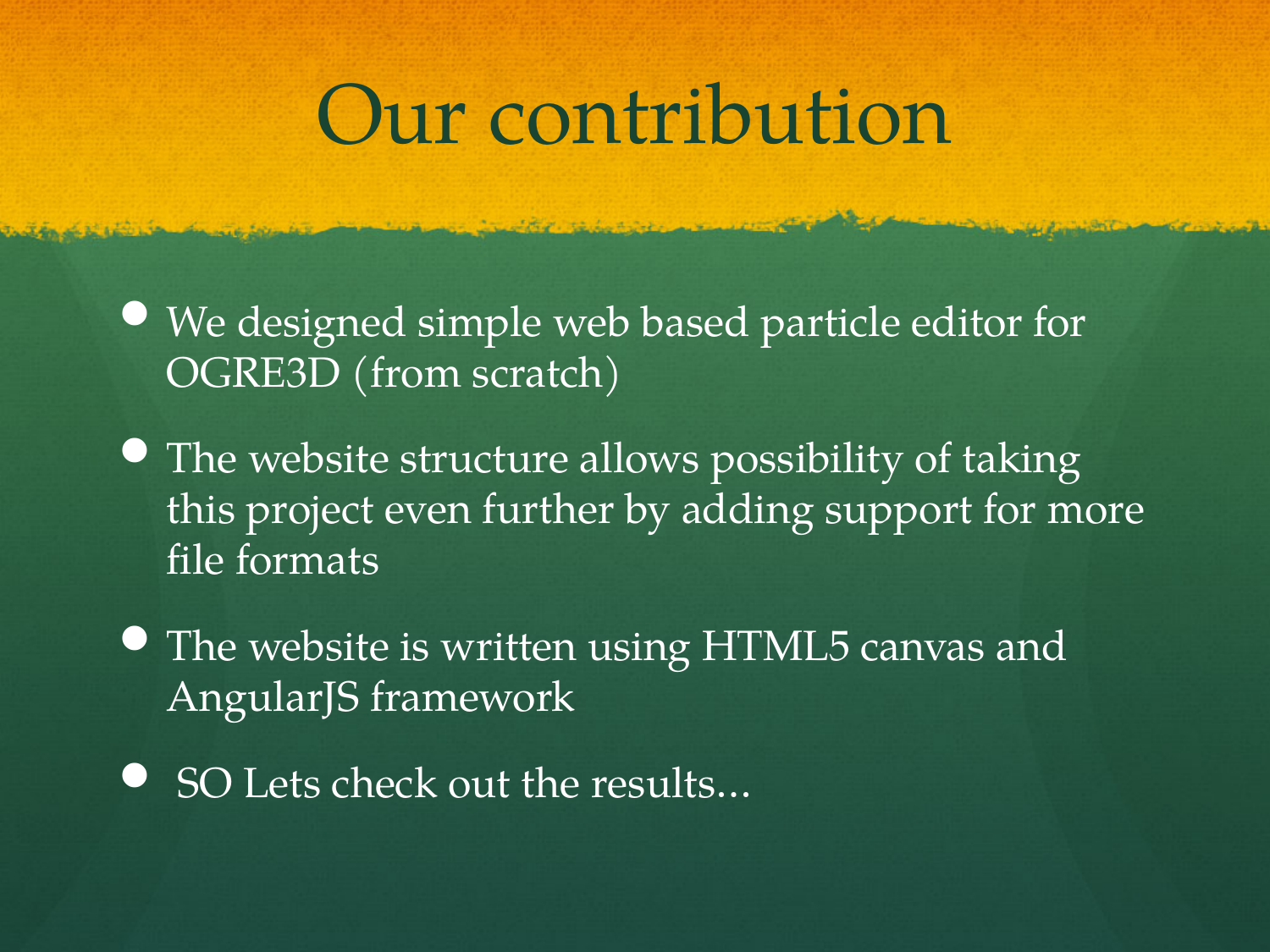

# Our contribution
We designed simple web based particle editor for OGRE3D (from scratch)
The website structure allows possibility of taking this project even further by adding support for more file formats
The website is written using HTML5 canvas and AngularJS framework
 SO Lets check out the results…